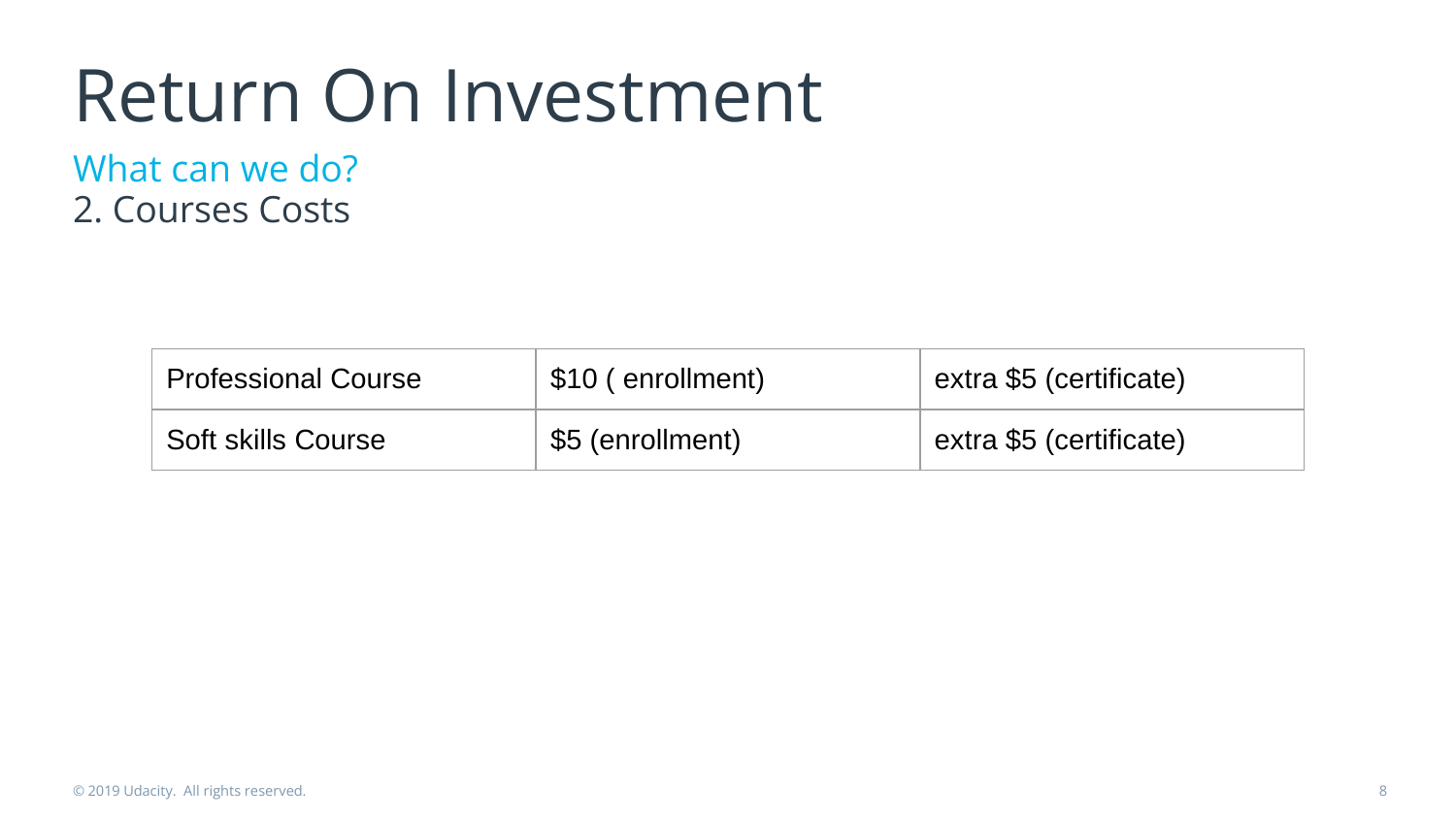

# Return On Investment
What can we do?
2. Courses Costs

| Professional Course | $10 ( enrollment) | extra $5 (certificate) |
| --- | --- | --- |
| Soft skills Course | $5 (enrollment) | extra $5 (certificate) |
© 2019 Udacity.  All rights reserved.
8